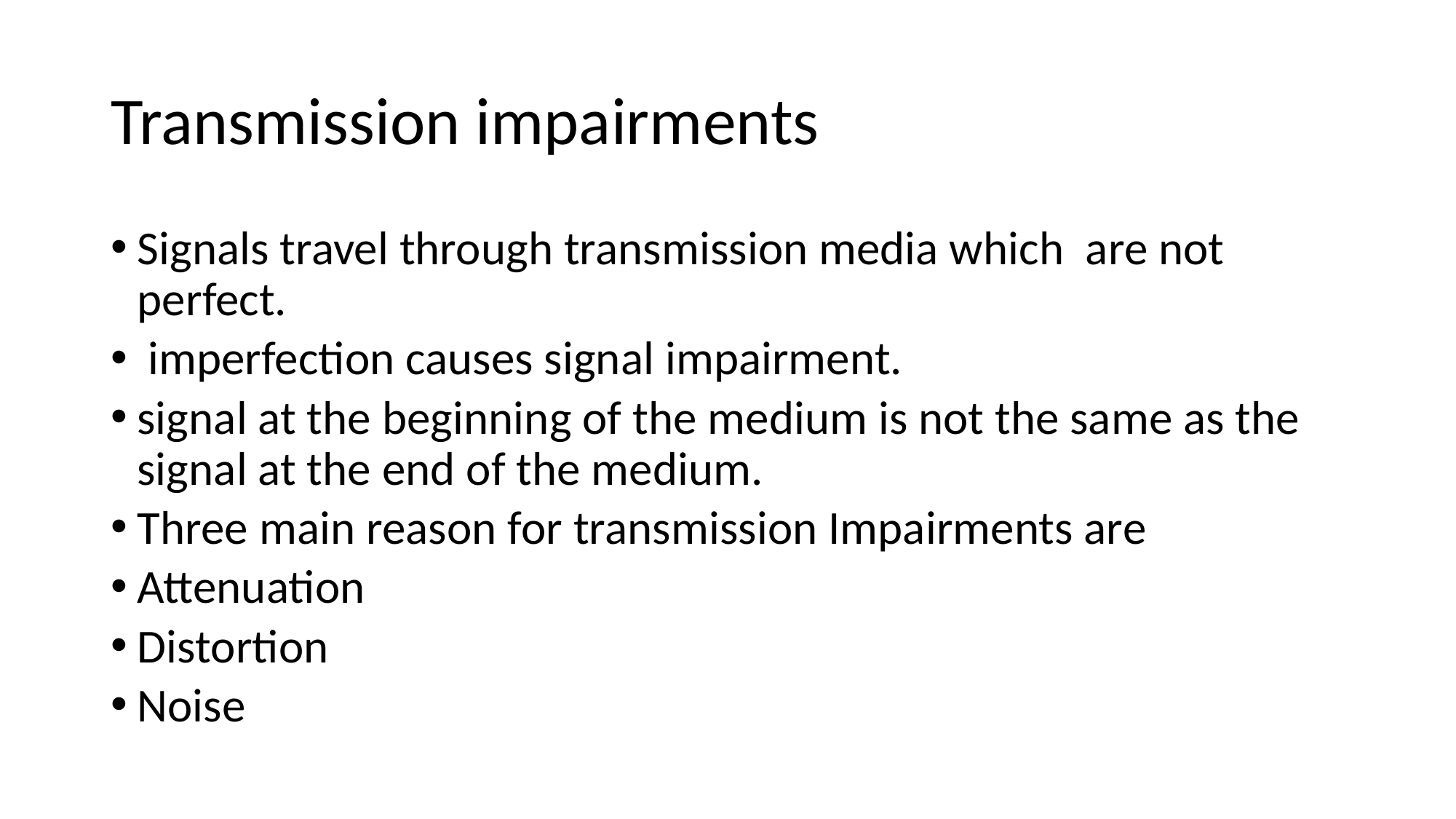

# Transmission impairments
Signals travel through transmission media which  are not perfect.
 imperfection causes signal impairment.
signal at the beginning of the medium is not the same as the signal at the end of the medium.
Three main reason for transmission Impairments are
Attenuation
Distortion
Noise